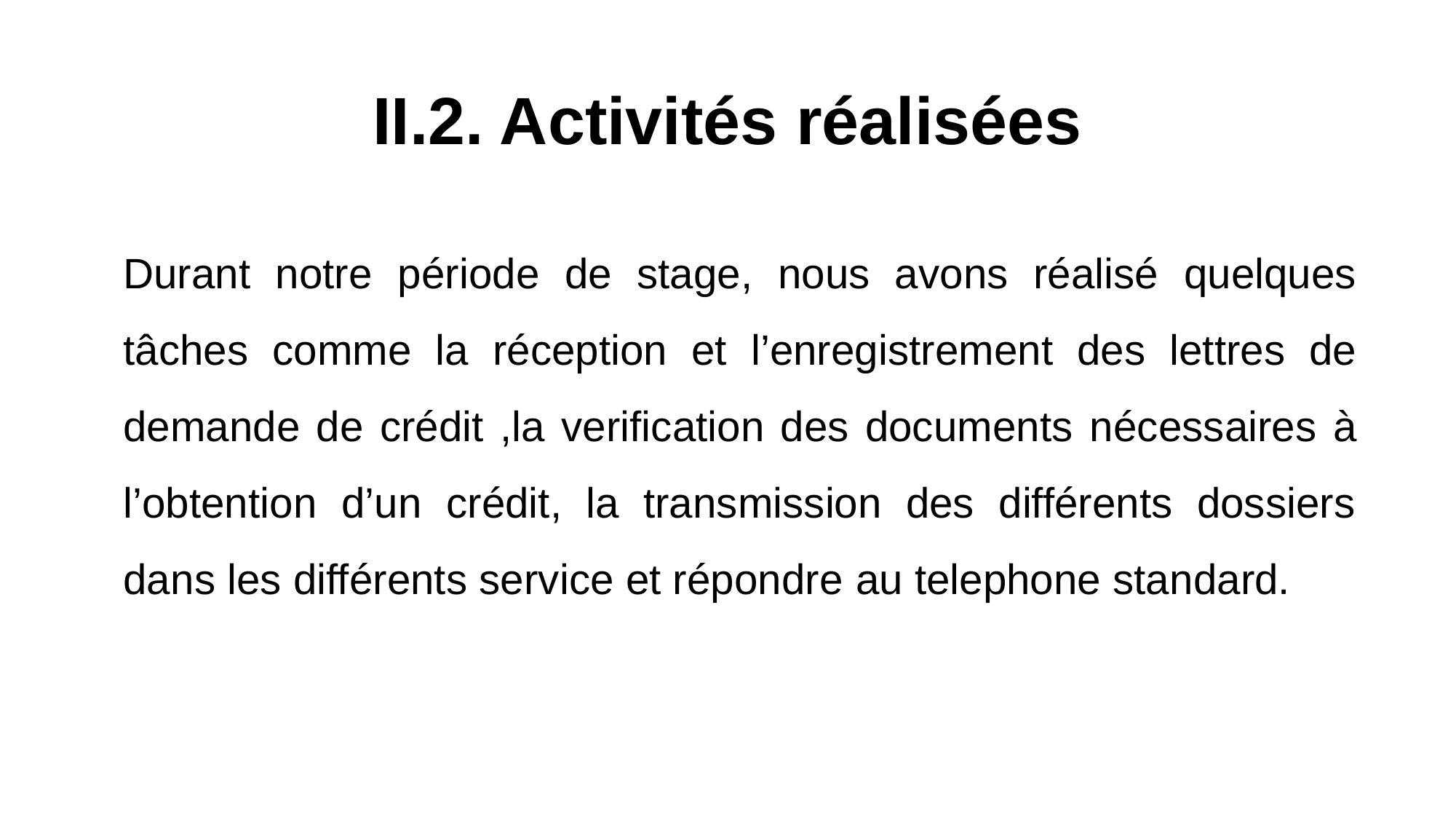

# II.2. Activités réalisées
Durant notre période de stage, nous avons réalisé quelques tâches comme la réception et l’enregistrement des lettres de demande de crédit ,la verification des documents nécessaires à l’obtention d’un crédit, la transmission des différents dossiers dans les différents service et répondre au telephone standard.